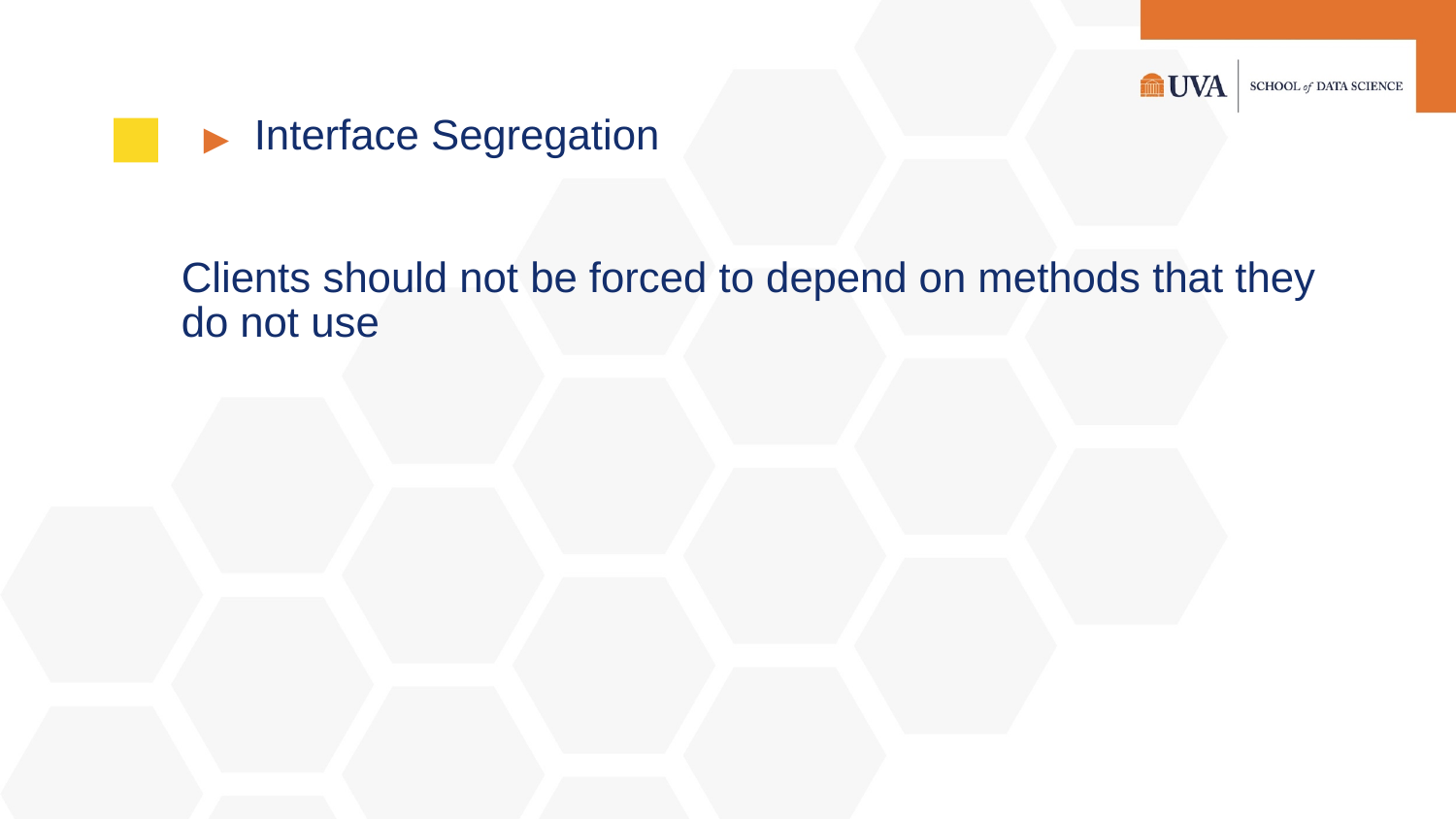

# Interface Segregation

Clients should not be forced to depend on methods that they do not use